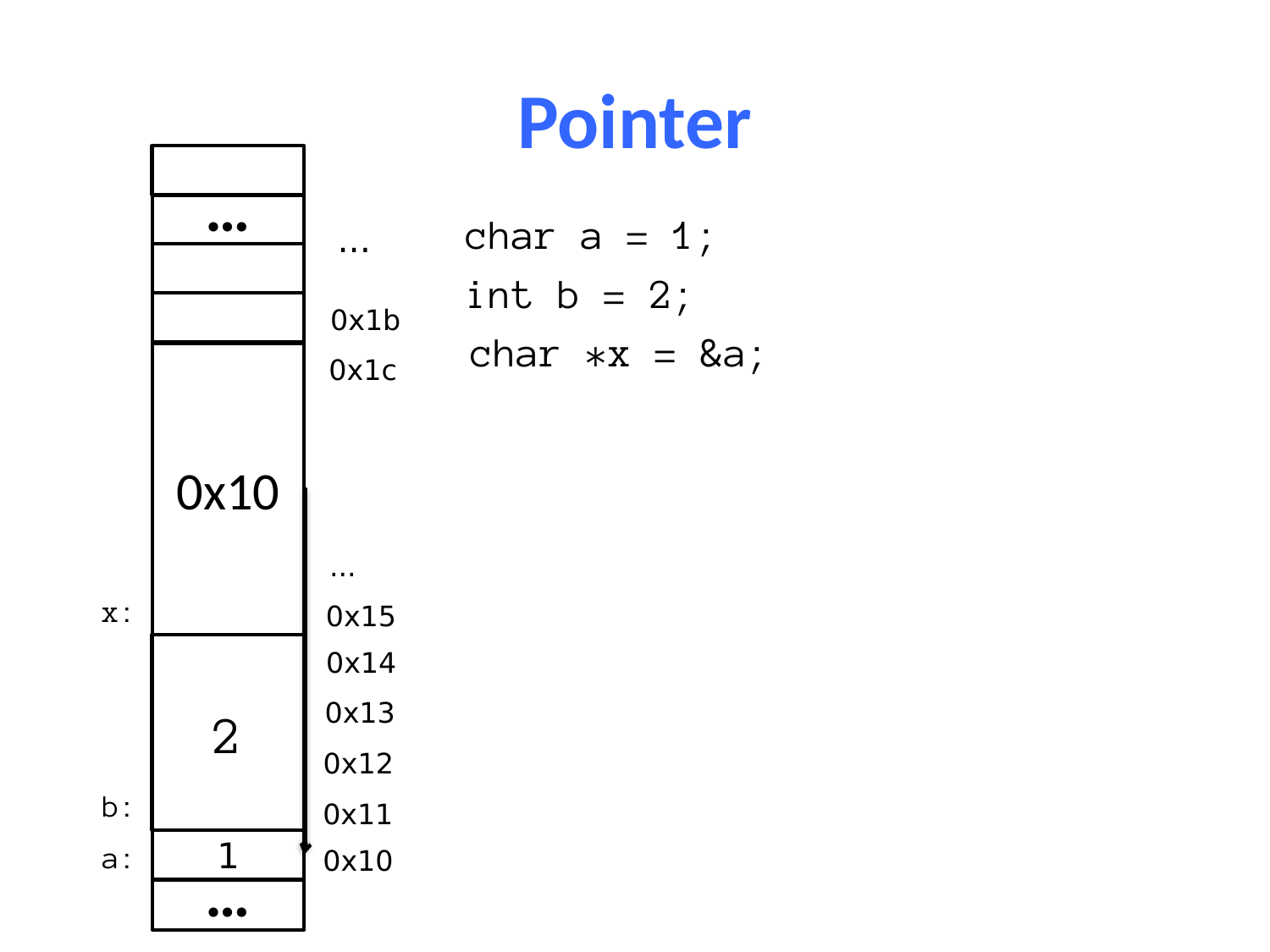

# Pointer

…
char a = 1;
...

0x1b
0x1c

...
0x15
0x14
0x13
0x12
0x11
0x10

int b = 2;

char *x = &a;
0x10
x:
2
b:
1
a:
…